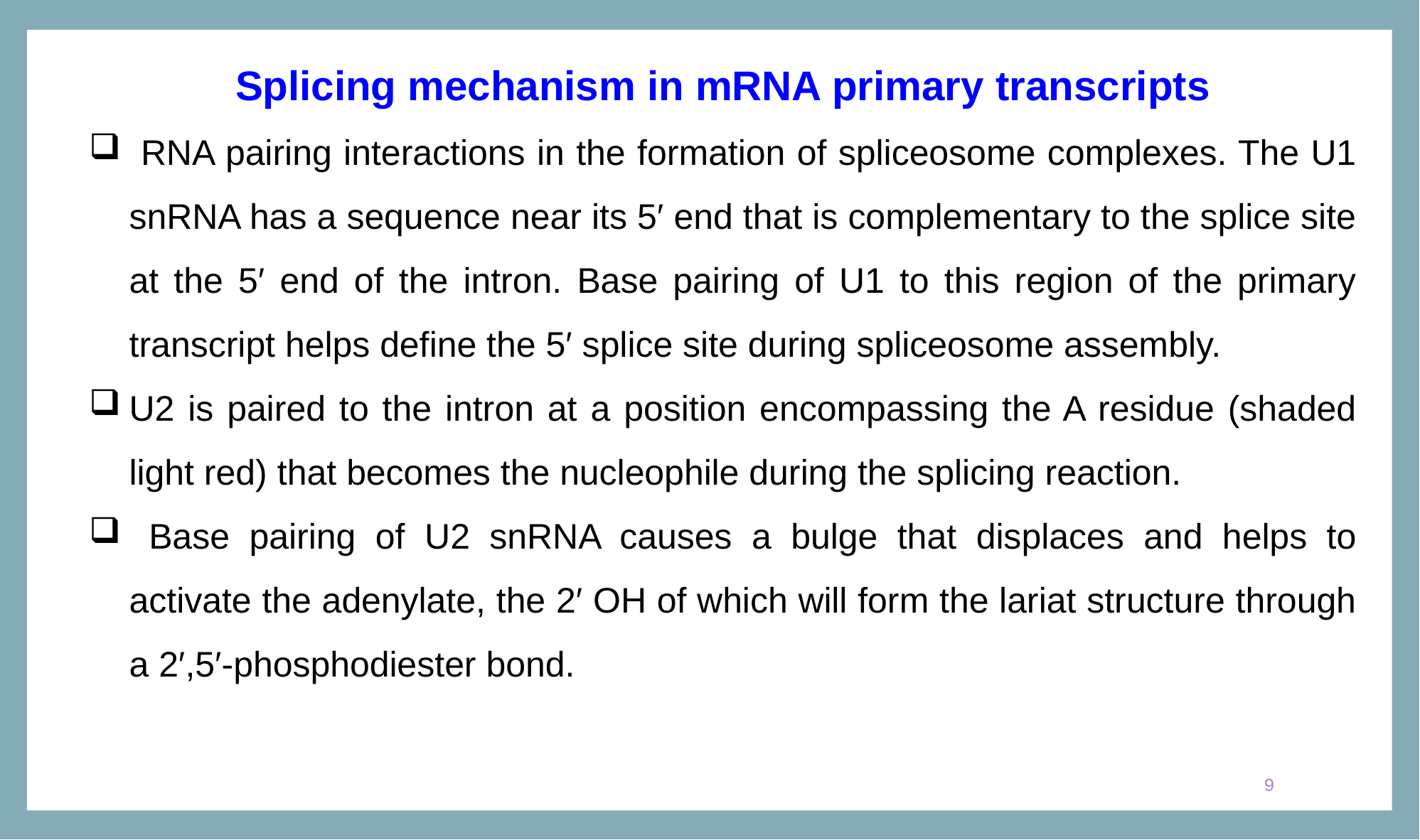

Splicing mechanism in mRNA primary transcripts
 RNA pairing interactions in the formation of spliceosome complexes. The U1 snRNA has a sequence near its 5′ end that is complementary to the splice site at the 5′ end of the intron. Base pairing of U1 to this region of the primary transcript helps define the 5′ splice site during spliceosome assembly.
U2 is paired to the intron at a position encompassing the A residue (shaded light red) that becomes the nucleophile during the splicing reaction.
 Base pairing of U2 snRNA causes a bulge that displaces and helps to activate the adenylate, the 2′ OH of which will form the lariat structure through a 2′,5′-phosphodiester bond.
9